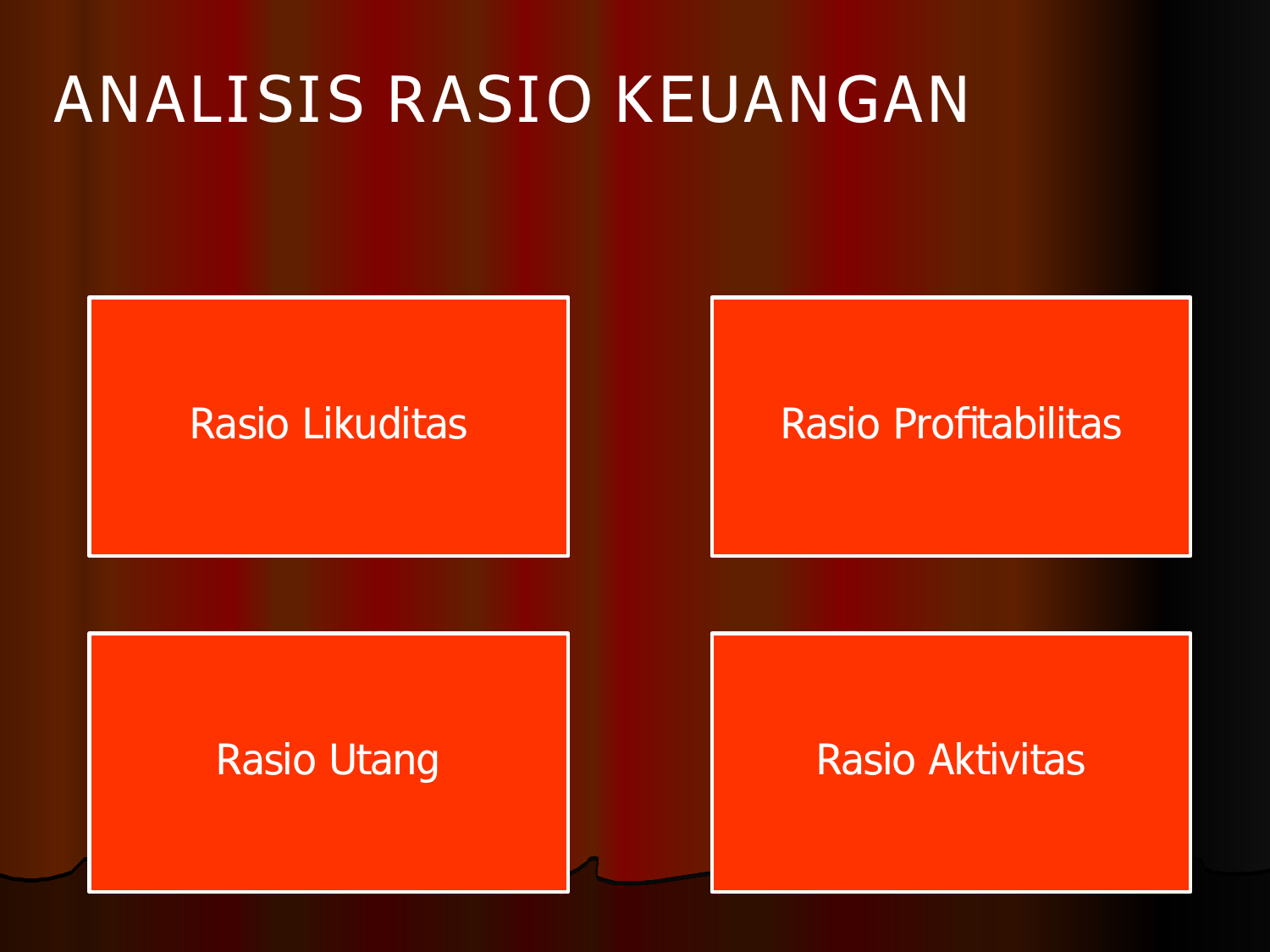

# ANALISIS RASIO KEUANGAN
Rasio Likuditas
Rasio Profitabilitas
Rasio Utang
Rasio Aktivitas